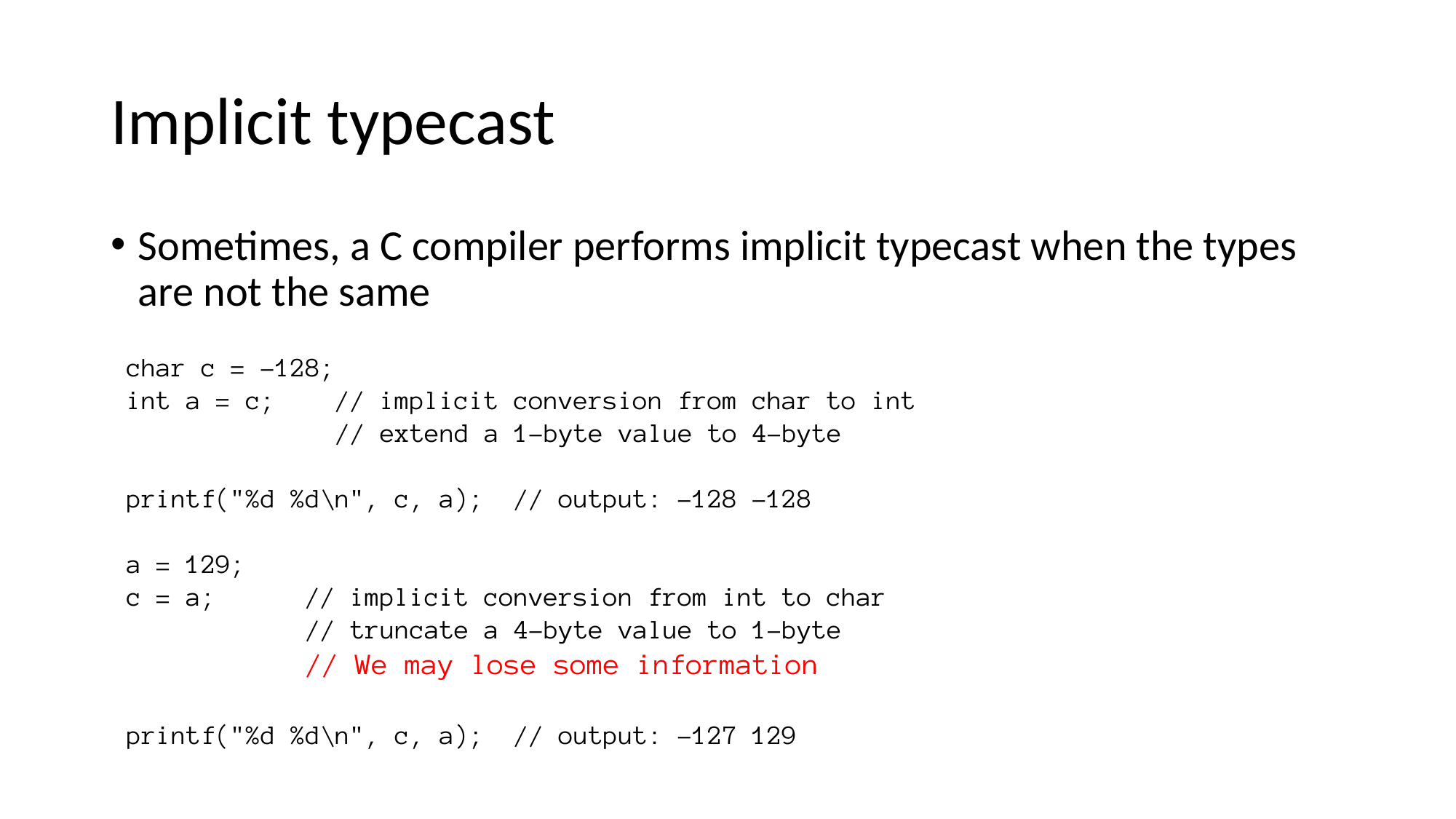

# Implicit typecast
Sometimes, a C compiler performs implicit typecast when the types are not the same

char c = -128;
int a = c;    // implicit conversion from char to int
              // extend a 1-byte value to 4-byte

printf("%d %d\n", c, a);  // output: -128 -128

a = 129;
c = a;      // implicit conversion from int to char
            // truncate a 4-byte value to 1-byte
            // We may lose some information

printf("%d %d\n", c, a);  // output: -127 129